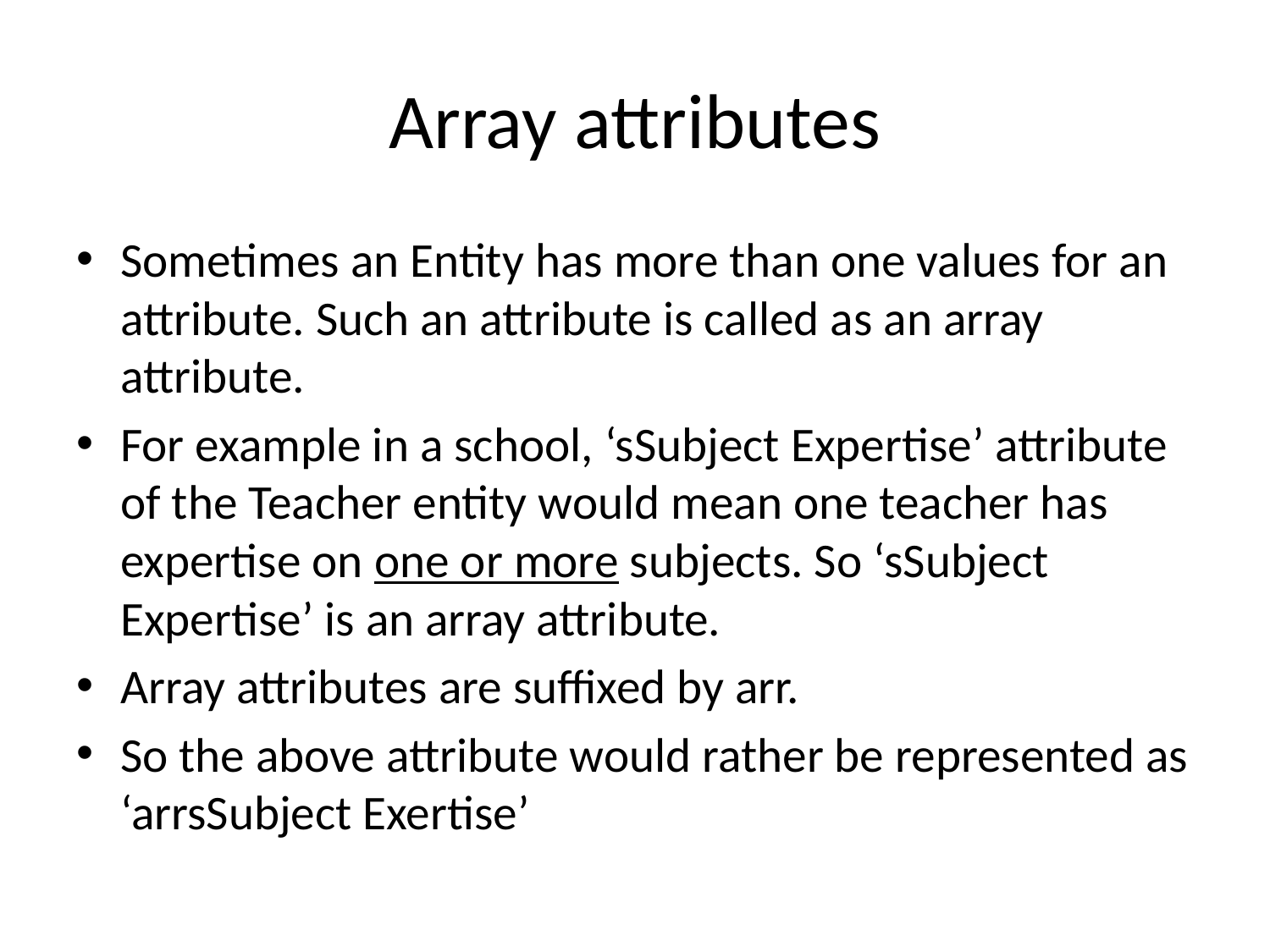

# Array attributes
Sometimes an Entity has more than one values for an attribute. Such an attribute is called as an array attribute.
For example in a school, ‘sSubject Expertise’ attribute of the Teacher entity would mean one teacher has expertise on one or more subjects. So ‘sSubject Expertise’ is an array attribute.
Array attributes are suffixed by arr.
So the above attribute would rather be represented as ‘arrsSubject Exertise’